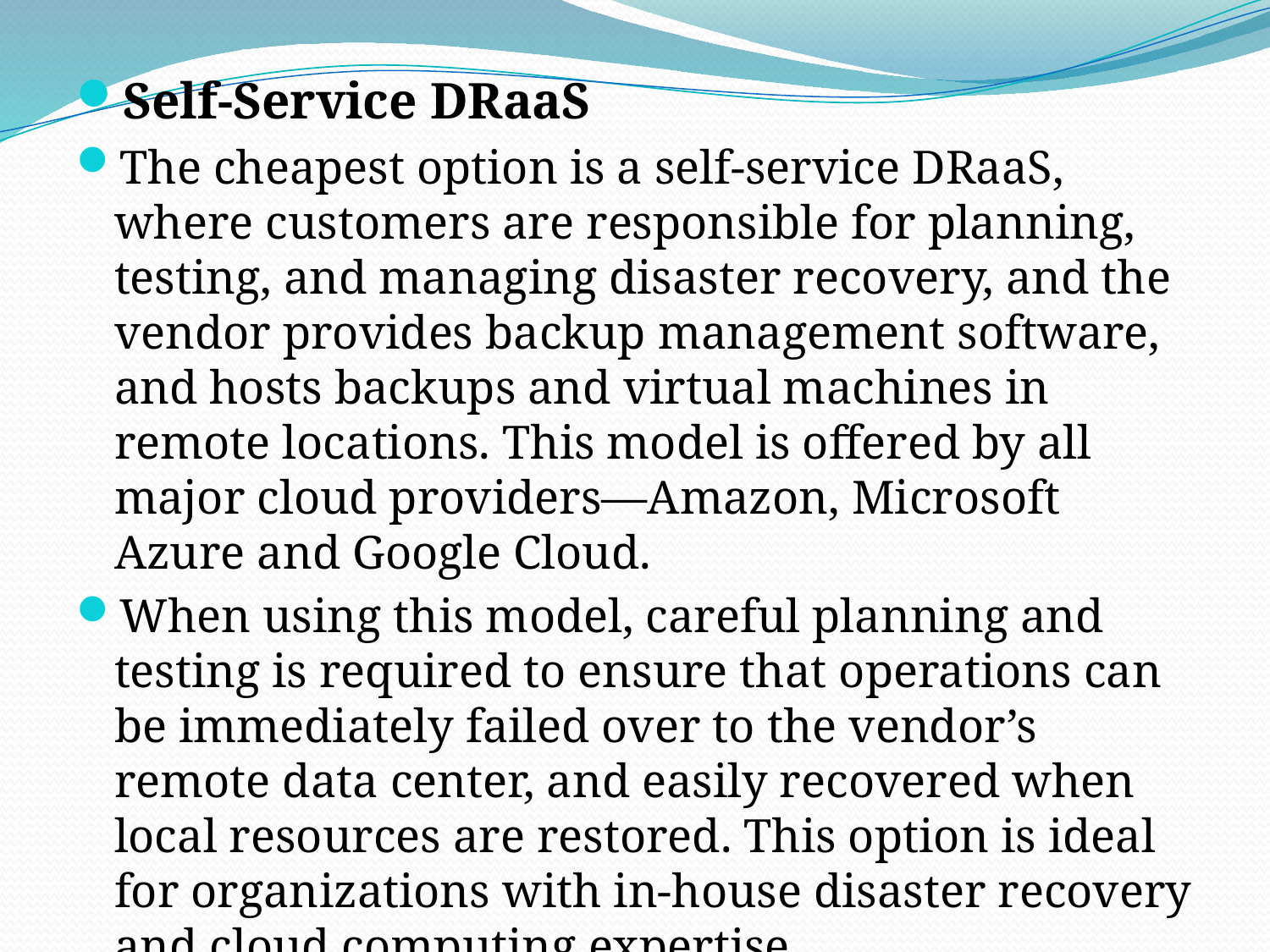

Self-Service DRaaS
The cheapest option is a self-service DRaaS, where customers are responsible for planning, testing, and managing disaster recovery, and the vendor provides backup management software, and hosts backups and virtual machines in remote locations. This model is offered by all major cloud providers—Amazon, Microsoft Azure and Google Cloud.
When using this model, careful planning and testing is required to ensure that operations can be immediately failed over to the vendor’s remote data center, and easily recovered when local resources are restored. This option is ideal for organizations with in-house disaster recovery and cloud computing expertise.